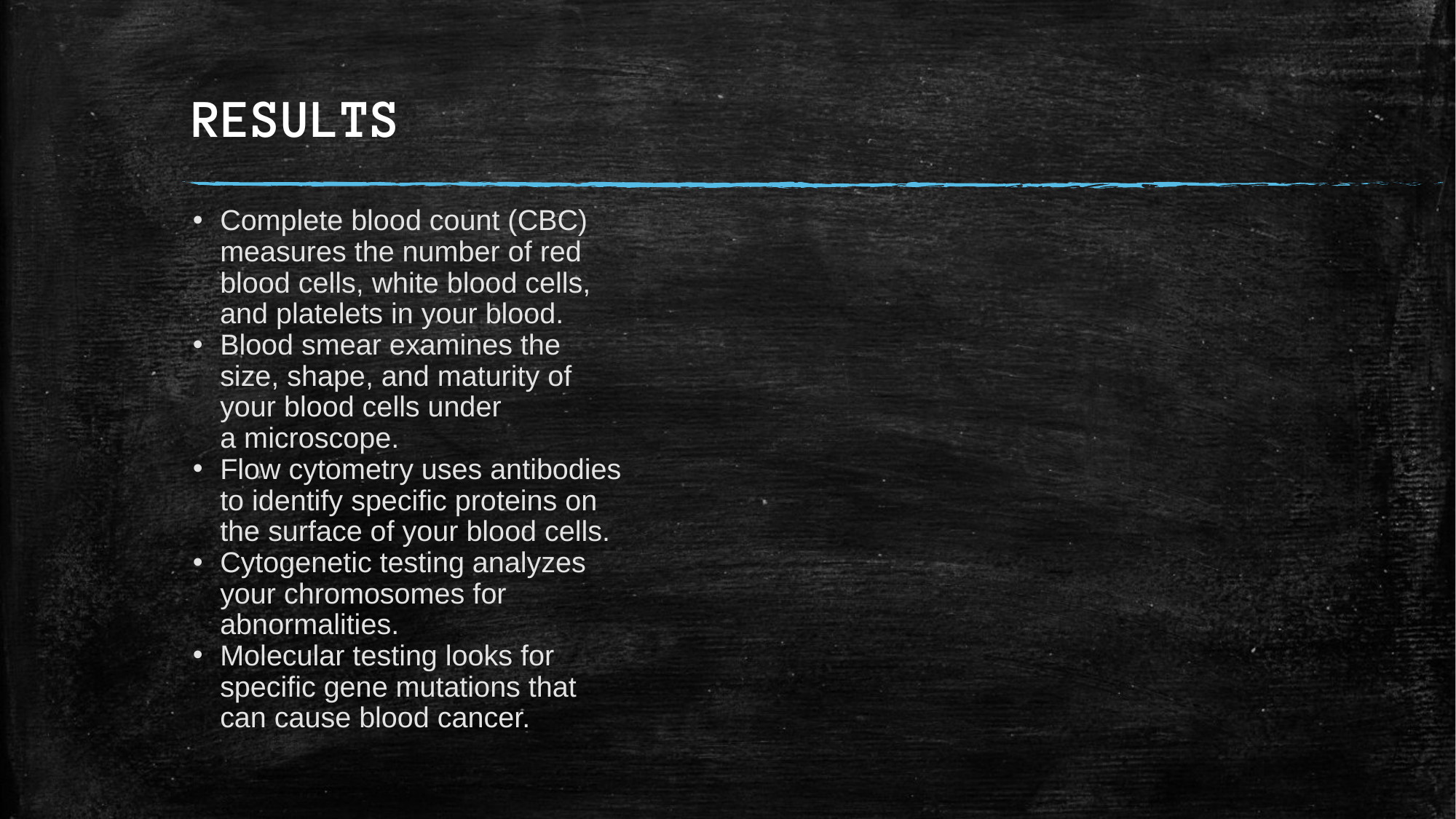

# RESULTS
Complete blood count (CBC) measures the number of red blood cells, white blood cells, and platelets in your blood.​
Blood smear examines the size, shape, and maturity of your blood cells under a microscope.​
Flow cytometry uses antibodies to identify specific proteins on the surface of your blood cells.​
Cytogenetic testing analyzes your chromosomes for abnormalities.​
Molecular testing looks for specific gene mutations that can cause blood cancer.​